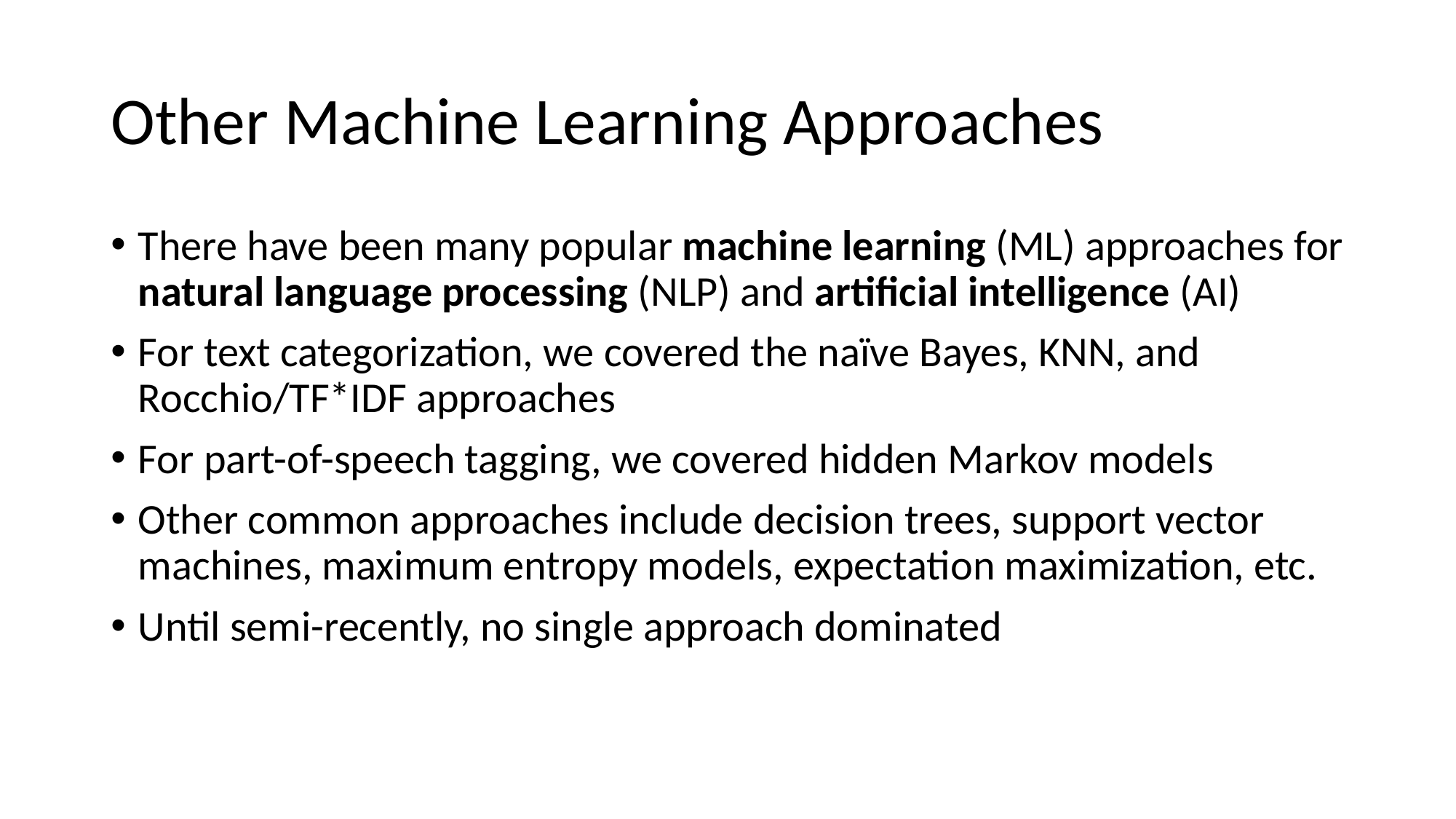

# Other Machine Learning Approaches
There have been many popular machine learning (ML) approaches for natural language processing (NLP) and artificial intelligence (AI)
For text categorization, we covered the naïve Bayes, KNN, and Rocchio/TF*IDF approaches
For part-of-speech tagging, we covered hidden Markov models
Other common approaches include decision trees, support vector machines, maximum entropy models, expectation maximization, etc.
Until semi-recently, no single approach dominated